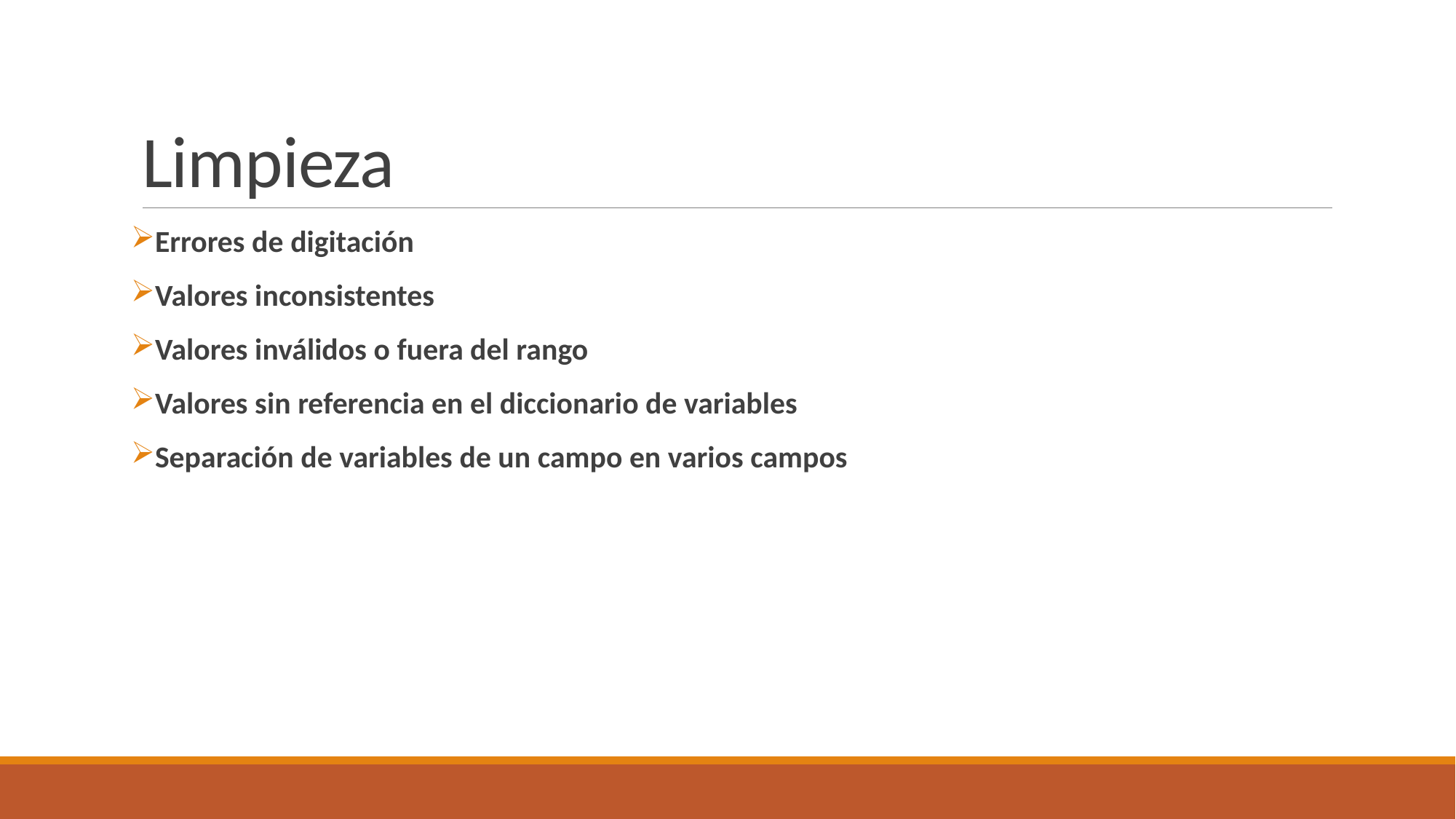

# Limpieza
Errores de digitación
Valores inconsistentes
Valores inválidos o fuera del rango
Valores sin referencia en el diccionario de variables
Separación de variables de un campo en varios campos